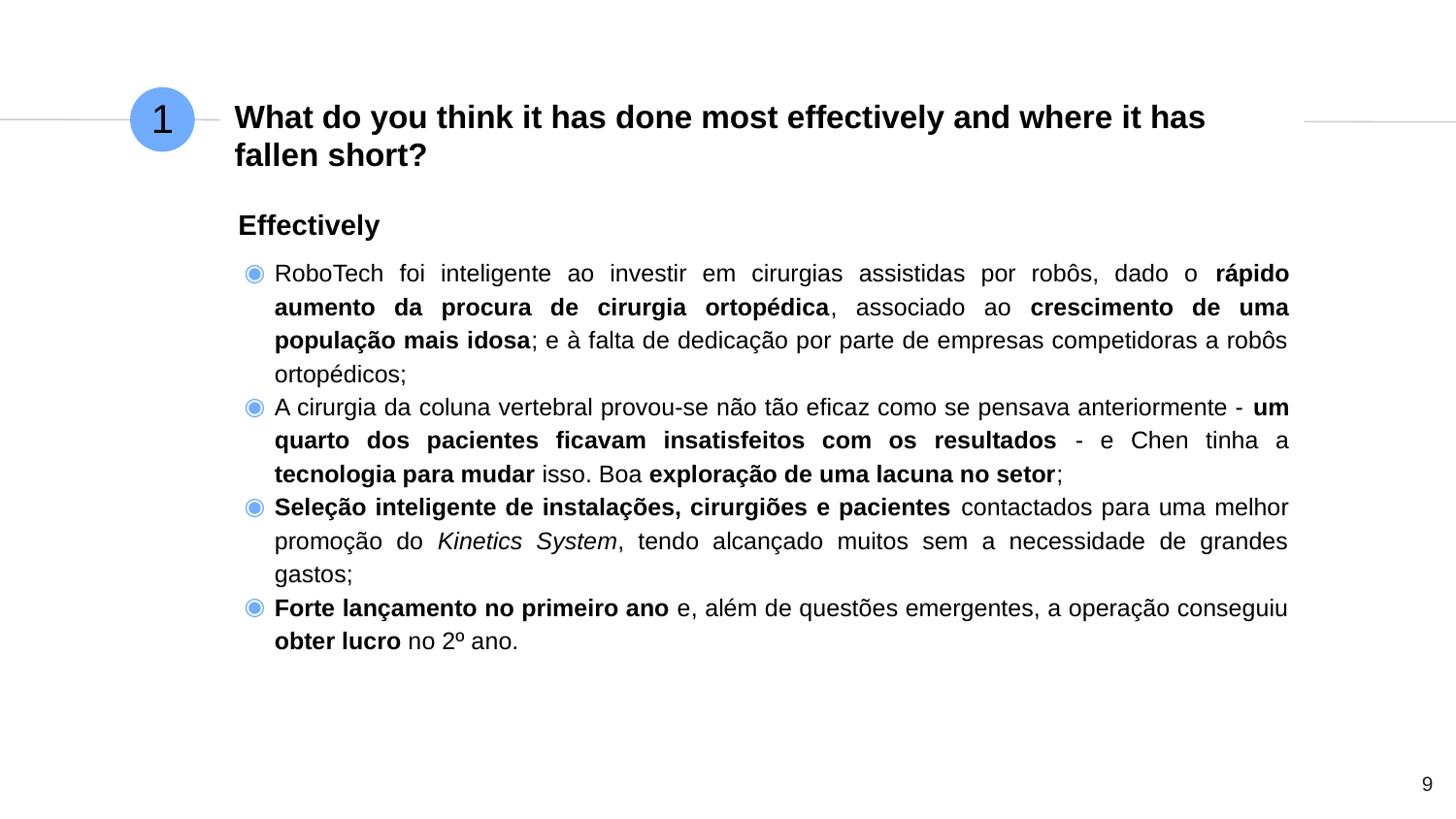

1
# What do you think it has done most effectively and where it has fallen short?
Effectively
RoboTech foi inteligente ao investir em cirurgias assistidas por robôs, dado o rápido aumento da procura de cirurgia ortopédica, associado ao crescimento de uma população mais idosa; e à falta de dedicação por parte de empresas competidoras a robôs ortopédicos;
A cirurgia da coluna vertebral provou-se não tão eficaz como se pensava anteriormente - um quarto dos pacientes ficavam insatisfeitos com os resultados - e Chen tinha a tecnologia para mudar isso. Boa exploração de uma lacuna no setor;
Seleção inteligente de instalações, cirurgiões e pacientes contactados para uma melhor promoção do Kinetics System, tendo alcançado muitos sem a necessidade de grandes gastos;
Forte lançamento no primeiro ano e, além de questões emergentes, a operação conseguiu obter lucro no 2º ano.
9